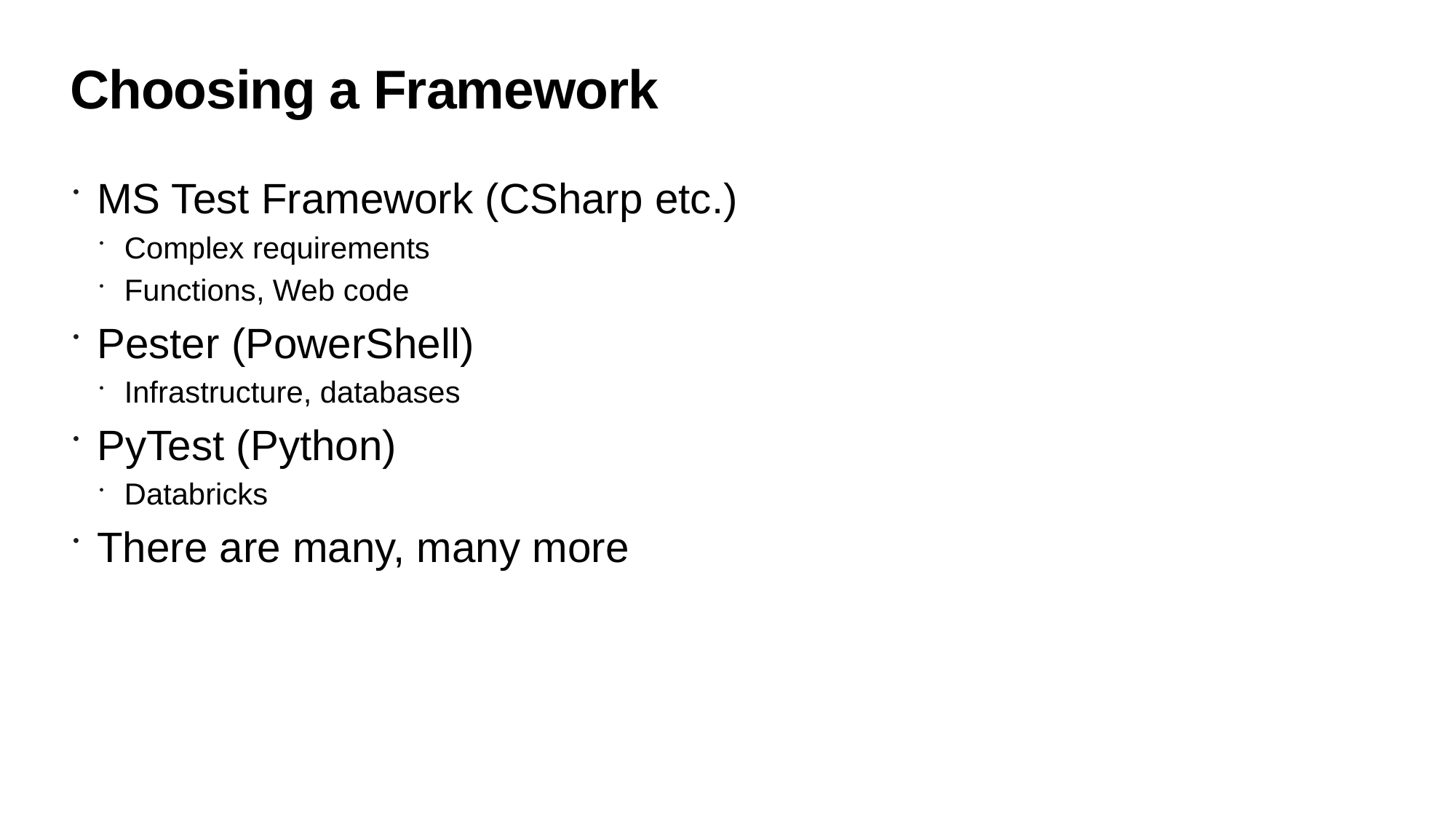

# Choosing a Framework
MS Test Framework (CSharp etc.)
Complex requirements
Functions, Web code
Pester (PowerShell)
Infrastructure, databases
PyTest (Python)
Databricks
There are many, many more